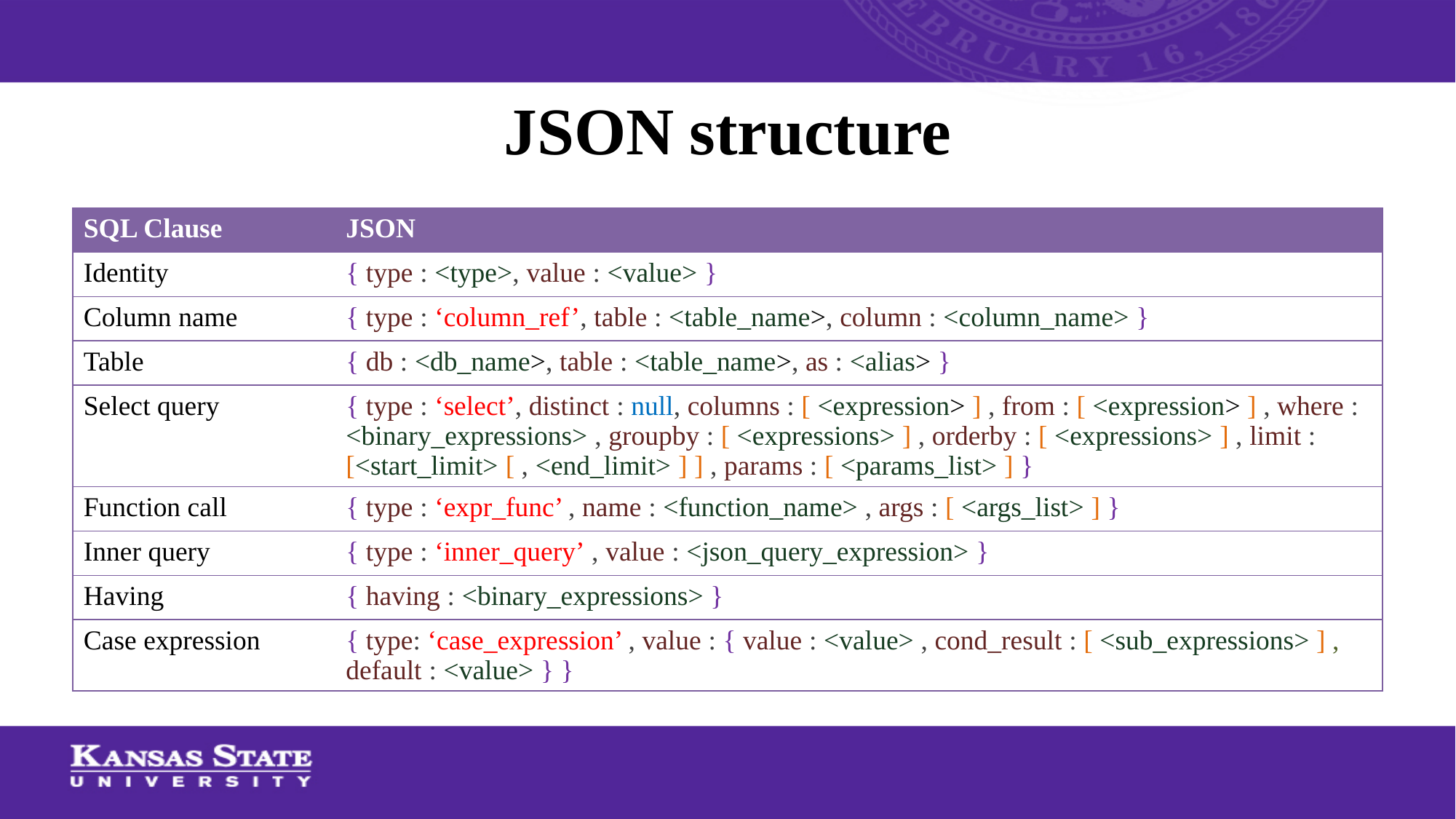

# JSON structure
| SQL Clause | JSON |
| --- | --- |
| Identity | { type : <type>, value : <value> } |
| Column name | { type : ‘column\_ref’, table : <table\_name>, column : <column\_name> } |
| Table | { db : <db\_name>, table : <table\_name>, as : <alias> } |
| Select query | { type : ‘select’, distinct : null, columns : [ <expression> ] , from : [ <expression> ] , where : <binary\_expressions> , groupby : [ <expressions> ] , orderby : [ <expressions> ] , limit : [<start\_limit> [ , <end\_limit> ] ] , params : [ <params\_list> ] } |
| Function call | { type : ‘expr\_func’ , name : <function\_name> , args : [ <args\_list> ] } |
| Inner query | { type : ‘inner\_query’ , value : <json\_query\_expression> } |
| Having | { having : <binary\_expressions> } |
| Case expression | { type: ‘case\_expression’ , value : { value : <value> , cond\_result : [ <sub\_expressions> ] , default : <value> } } |